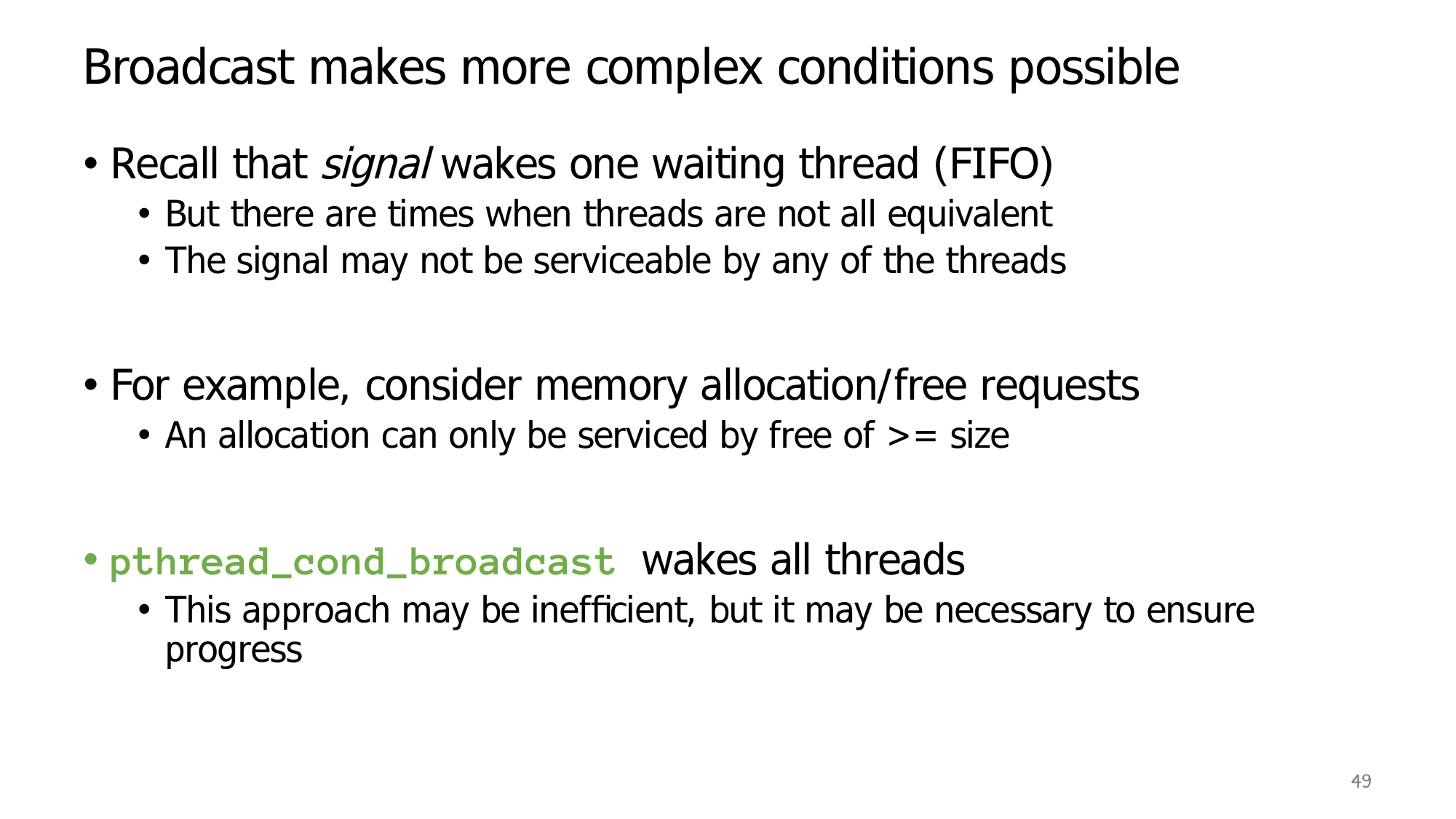

# Broadcast makes more complex conditions possible
Recall that signal wakes one waiting thread (FIFO)
But there are times when threads are not all equivalent
The signal may not be serviceable by any of the threads

For example, consider memory allocation/free requests
An allocation can only be serviced by free of >= size

pthread_cond_broadcast wakes all threads
This approach may be inefficient, but it may be necessary to ensure progress
49